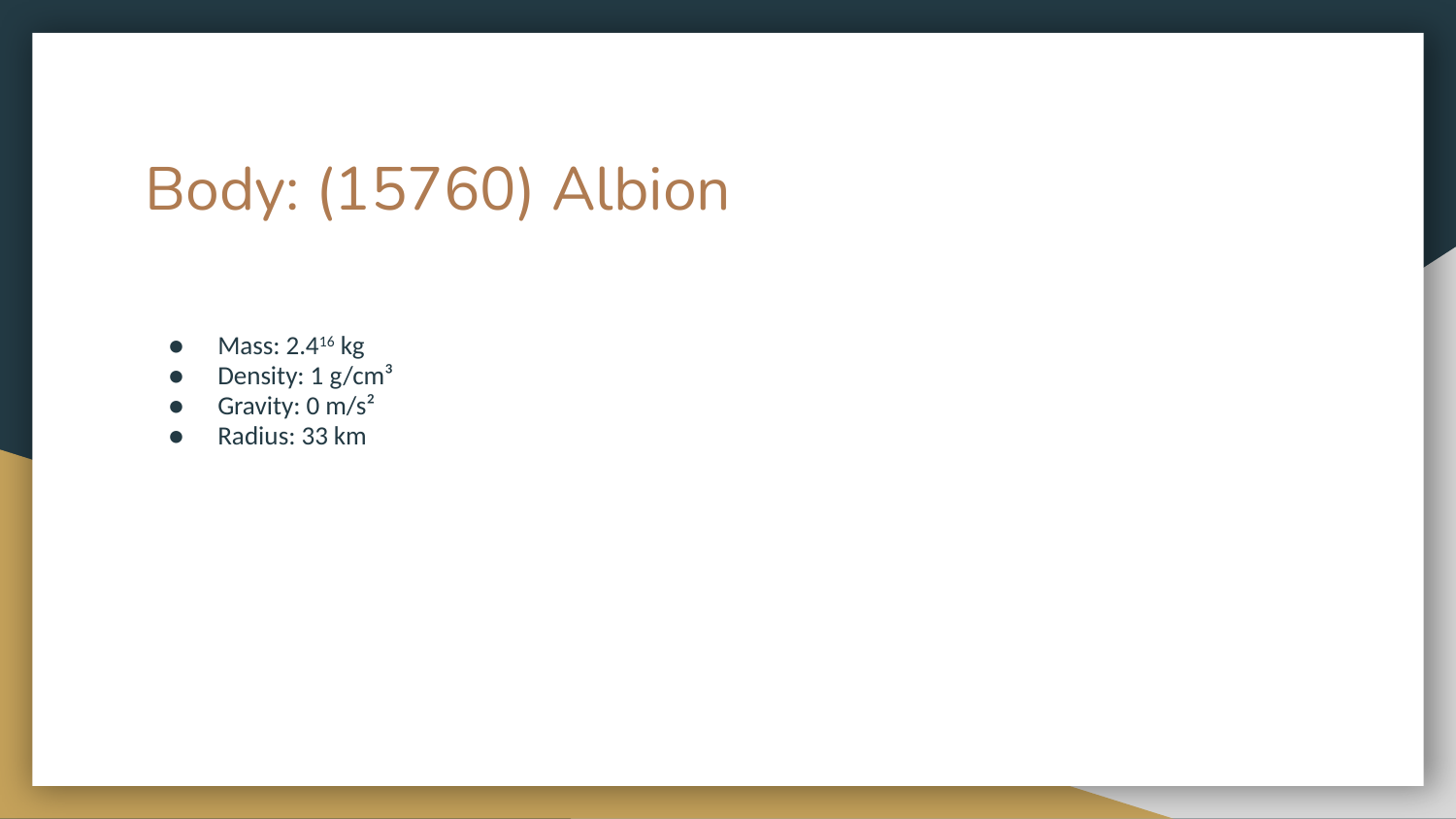

# Body: (15760) Albion
Mass: 2.416 kg
Density: 1 g/cm³
Gravity: 0 m/s²
Radius: 33 km